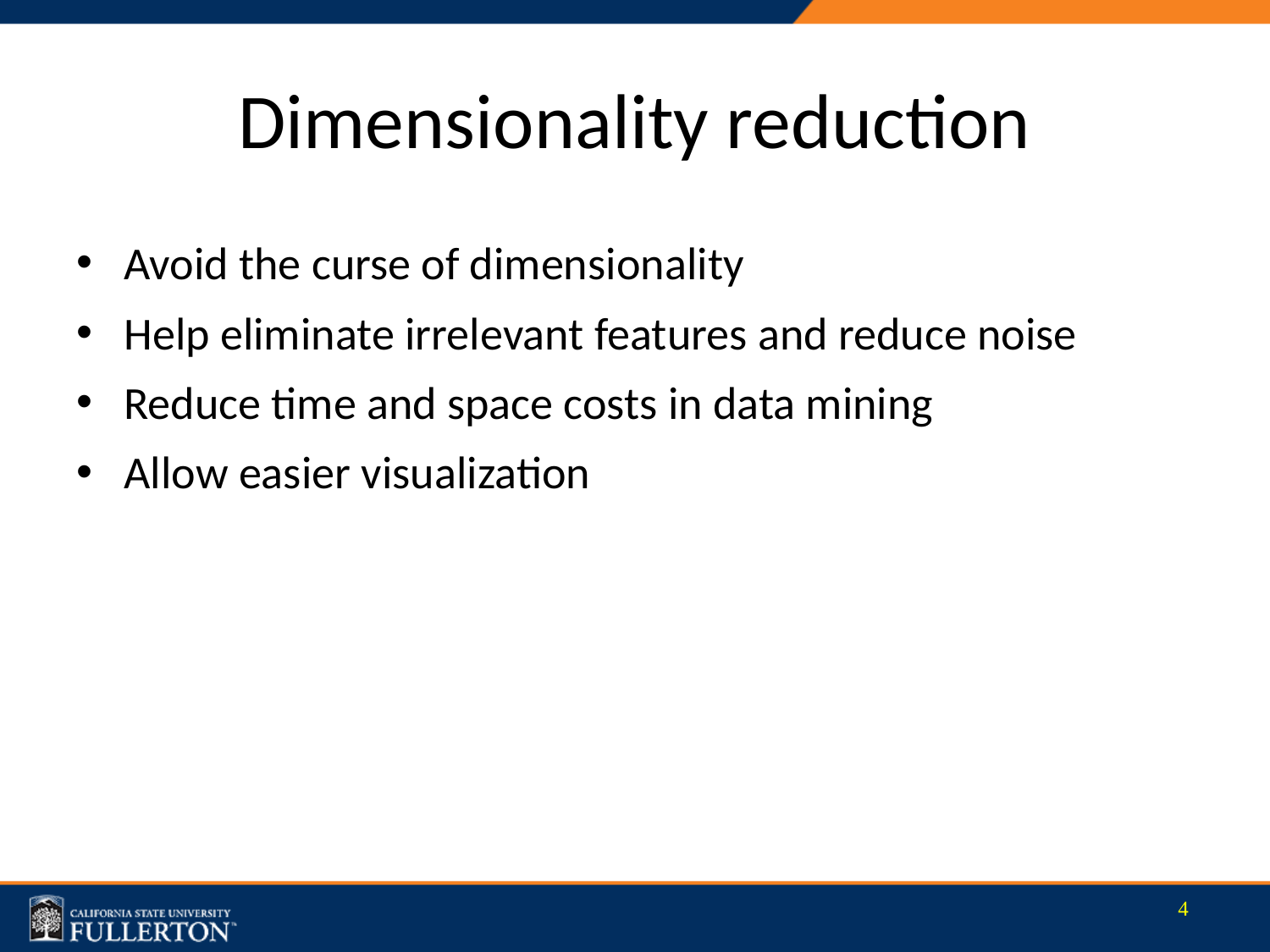

# Dimensionality reduction
Avoid the curse of dimensionality
Help eliminate irrelevant features and reduce noise
Reduce time and space costs in data mining
Allow easier visualization
4